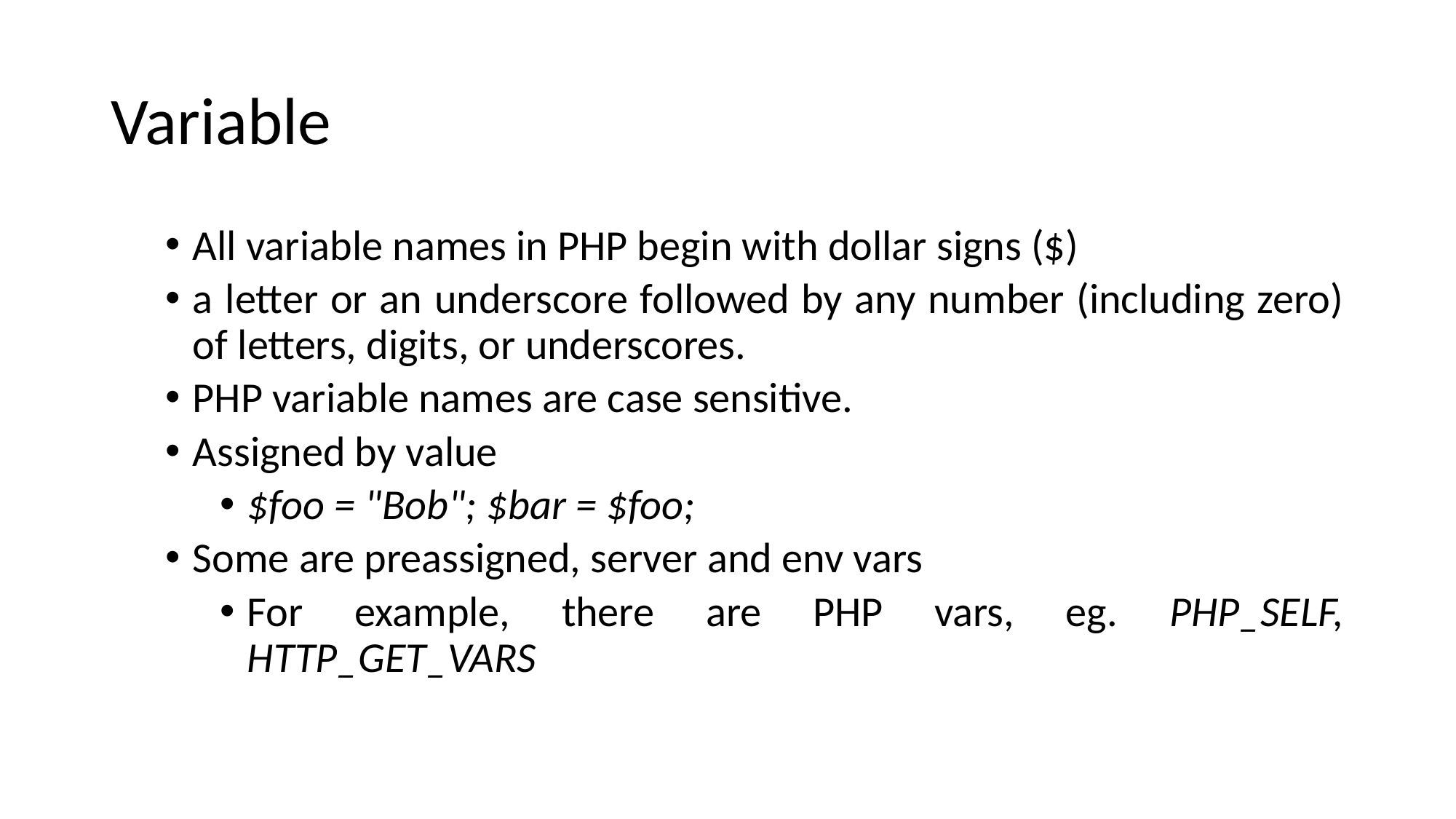

# Variable
All variable names in PHP begin with dollar signs ($)
a letter or an underscore followed by any number (including zero) of letters, digits, or underscores.
PHP variable names are case sensitive.
Assigned by value
$foo = "Bob"; $bar = $foo;
Some are preassigned, server and env vars
For example, there are PHP vars, eg. PHP_SELF, HTTP_GET_VARS